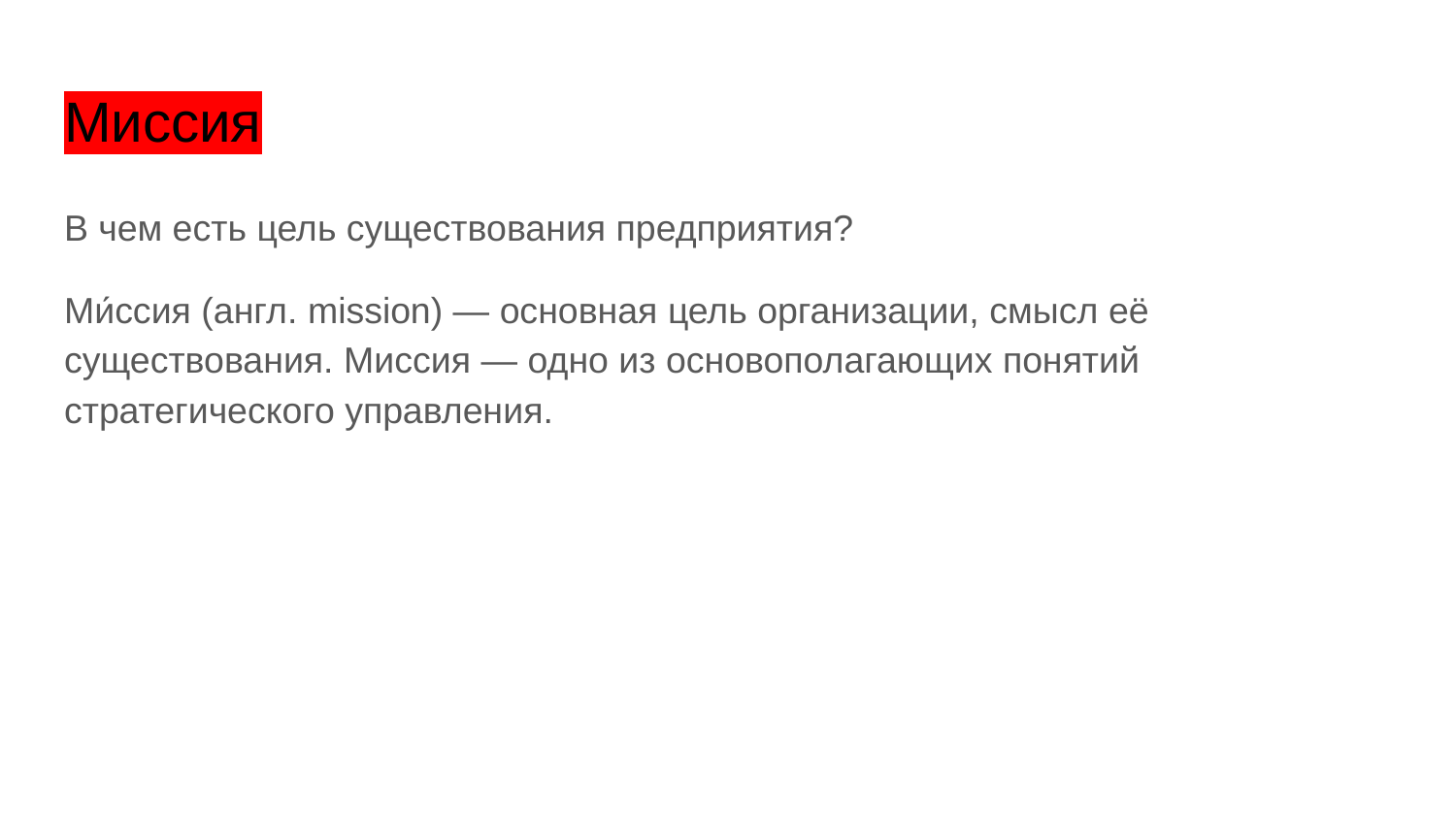

# Миссия
В чем есть цель существования предприятия?
Ми́ссия (англ. mission) — основная цель организации, смысл её существования. Миссия — одно из основополагающих понятий стратегического управления.